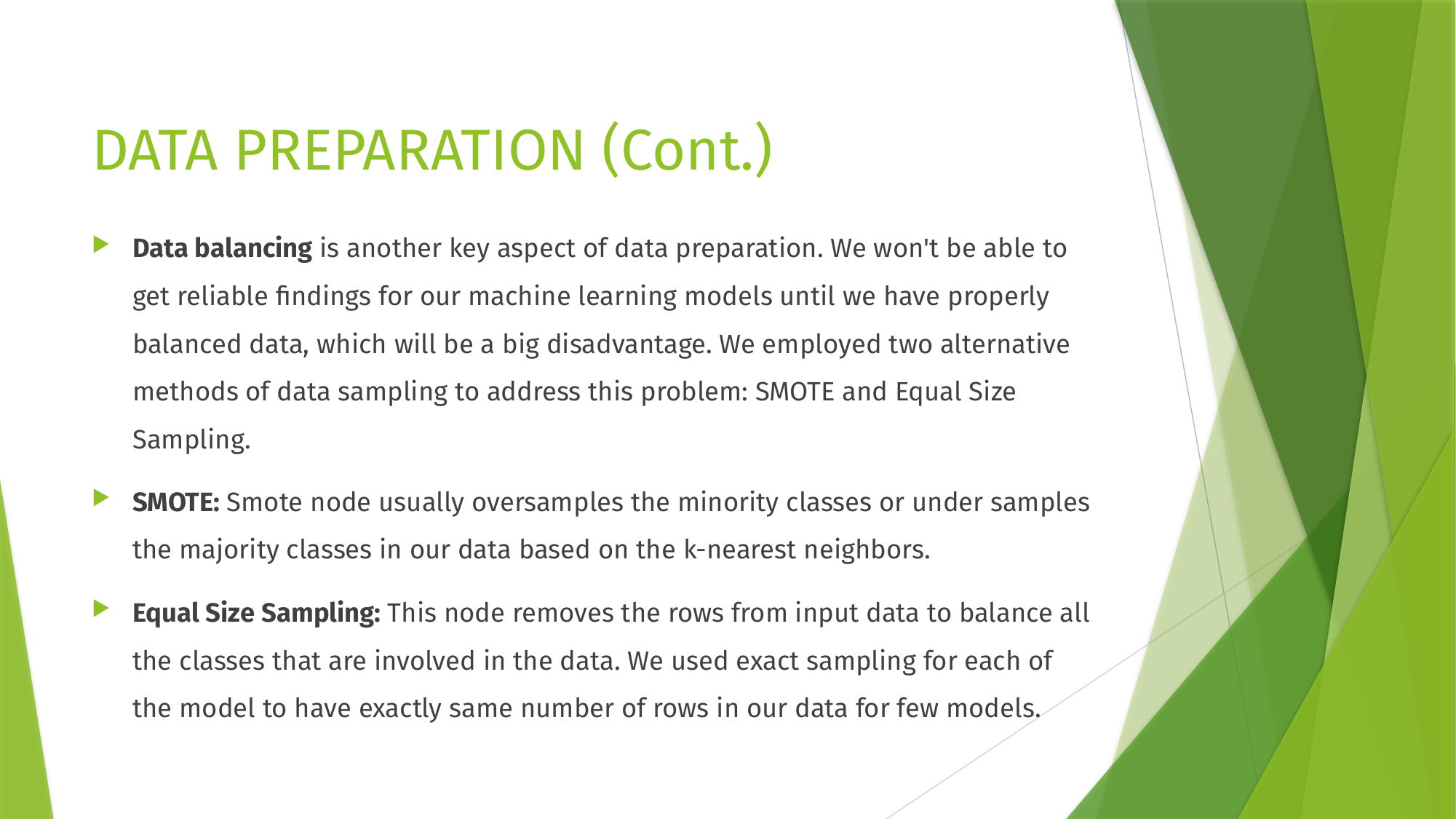

# DATA PREPARATION (Cont.)
Data balancing is another key aspect of data preparation. We won't be able to get reliable findings for our machine learning models until we have properly balanced data, which will be a big disadvantage. We employed two alternative methods of data sampling to address this problem: SMOTE and Equal Size Sampling.
SMOTE: Smote node usually oversamples the minority classes or under samples the majority classes in our data based on the k-nearest neighbors.
Equal Size Sampling: This node removes the rows from input data to balance all the classes that are involved in the data. We used exact sampling for each of the model to have exactly same number of rows in our data for few models.